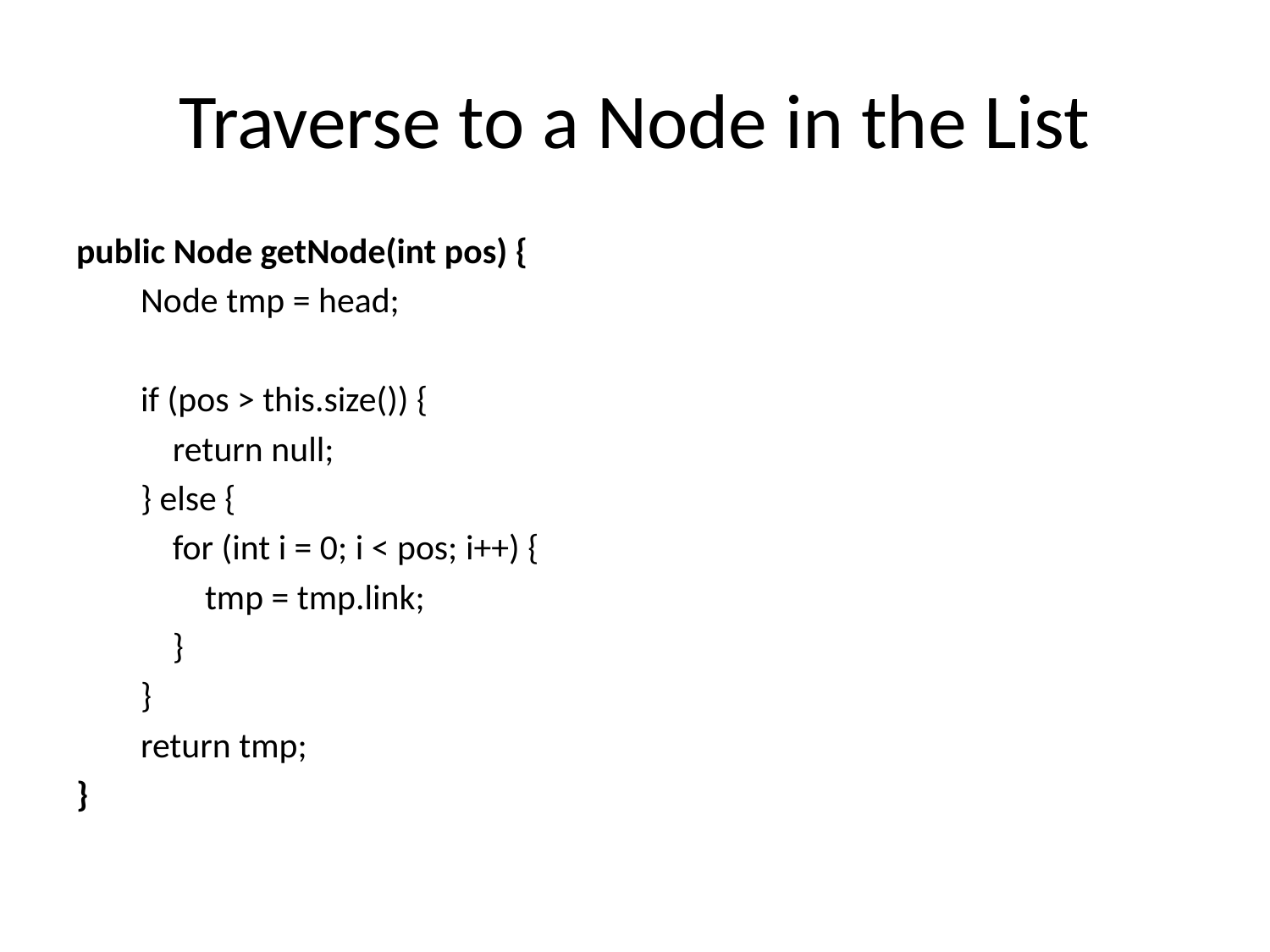

# Traverse to a Node in the List
public Node getNode(int pos) {
        Node tmp = head;

        if (pos > this.size()) {
            return null;
        } else {
            for (int i = 0; i < pos; i++) {
                tmp = tmp.link;
            }
        }
        return tmp;
}